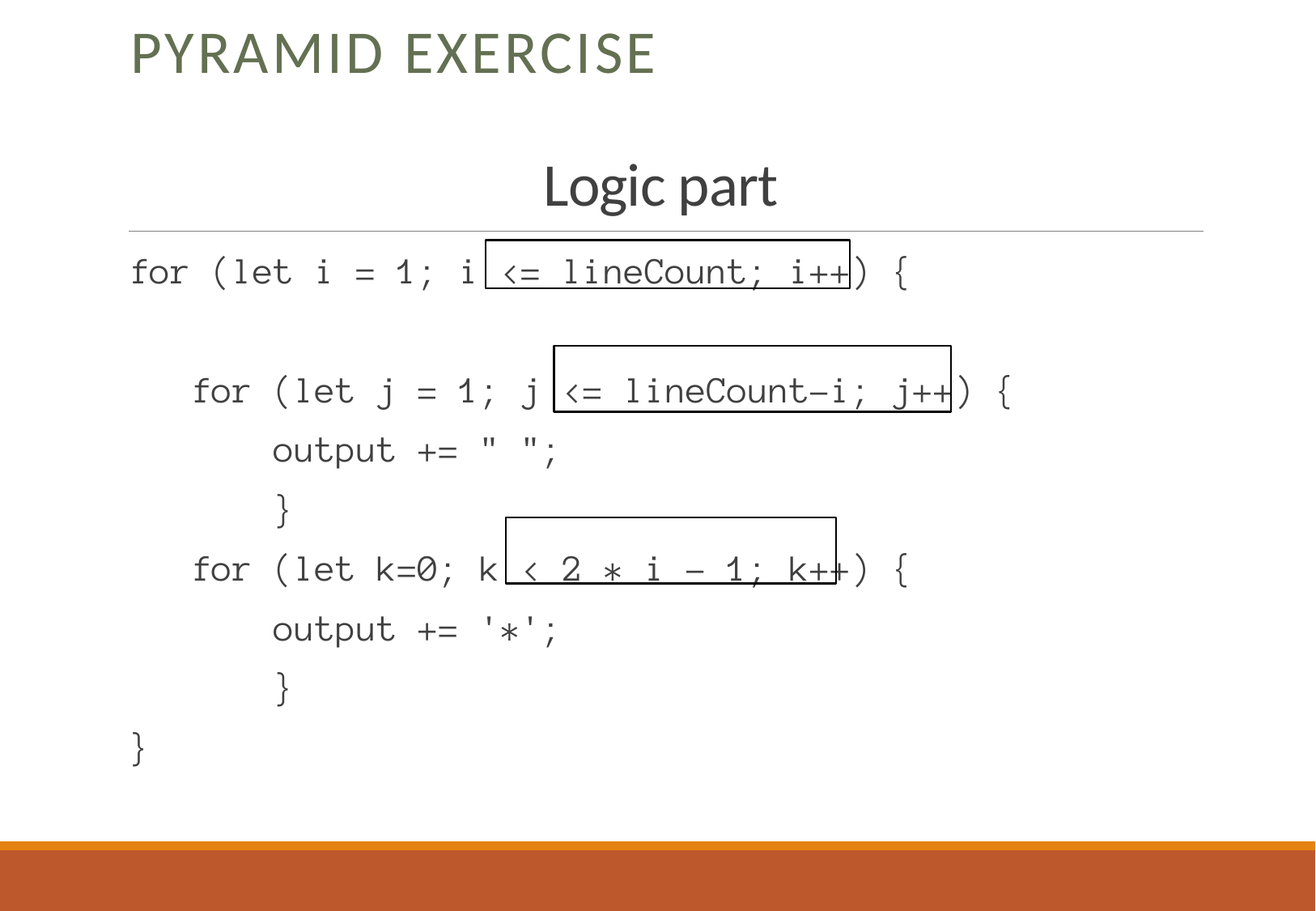

Pyramid exercise
Logic part

for (let i = 1; i <= lineCount; i++) {

   for (let j = 1; j <= lineCount-i; j++) {
       output += " ";
       }
   for (let k=0; k < 2 * i - 1; k++) {
       output += '*';
       }
}